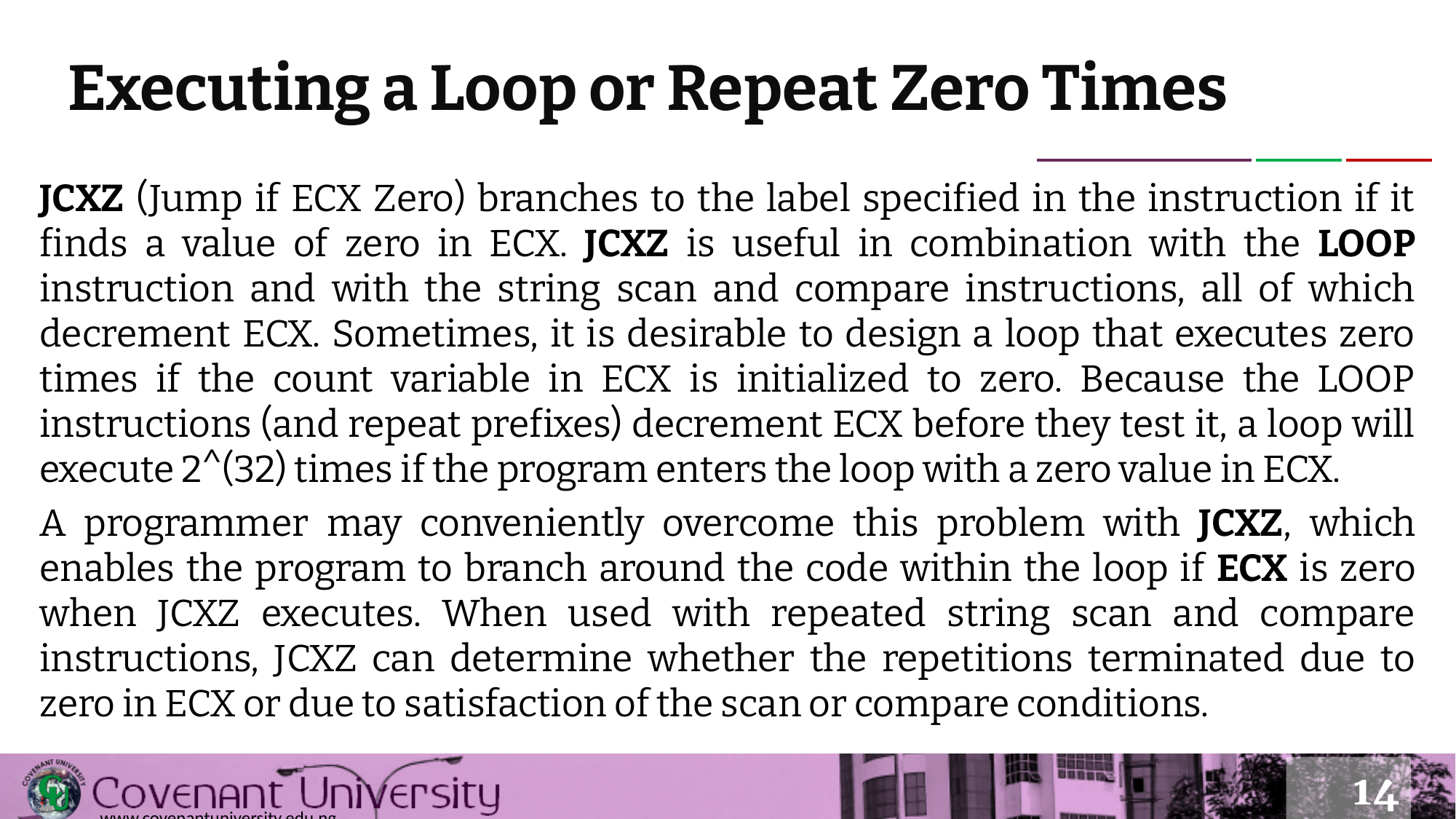

# Executing a Loop or Repeat Zero Times
JCXZ (Jump if ECX Zero) branches to the label specified in the instruction if it finds a value of zero in ECX. JCXZ is useful in combination with the LOOP instruction and with the string scan and compare instructions, all of which decrement ECX. Sometimes, it is desirable to design a loop that executes zero times if the count variable in ECX is initialized to zero. Because the LOOP instructions (and repeat prefixes) decrement ECX before they test it, a loop will execute 2^(32) times if the program enters the loop with a zero value in ECX.
A programmer may conveniently overcome this problem with JCXZ, which enables the program to branch around the code within the loop if ECX is zero when JCXZ executes. When used with repeated string scan and compare instructions, JCXZ can determine whether the repetitions terminated due to zero in ECX or due to satisfaction of the scan or compare conditions.